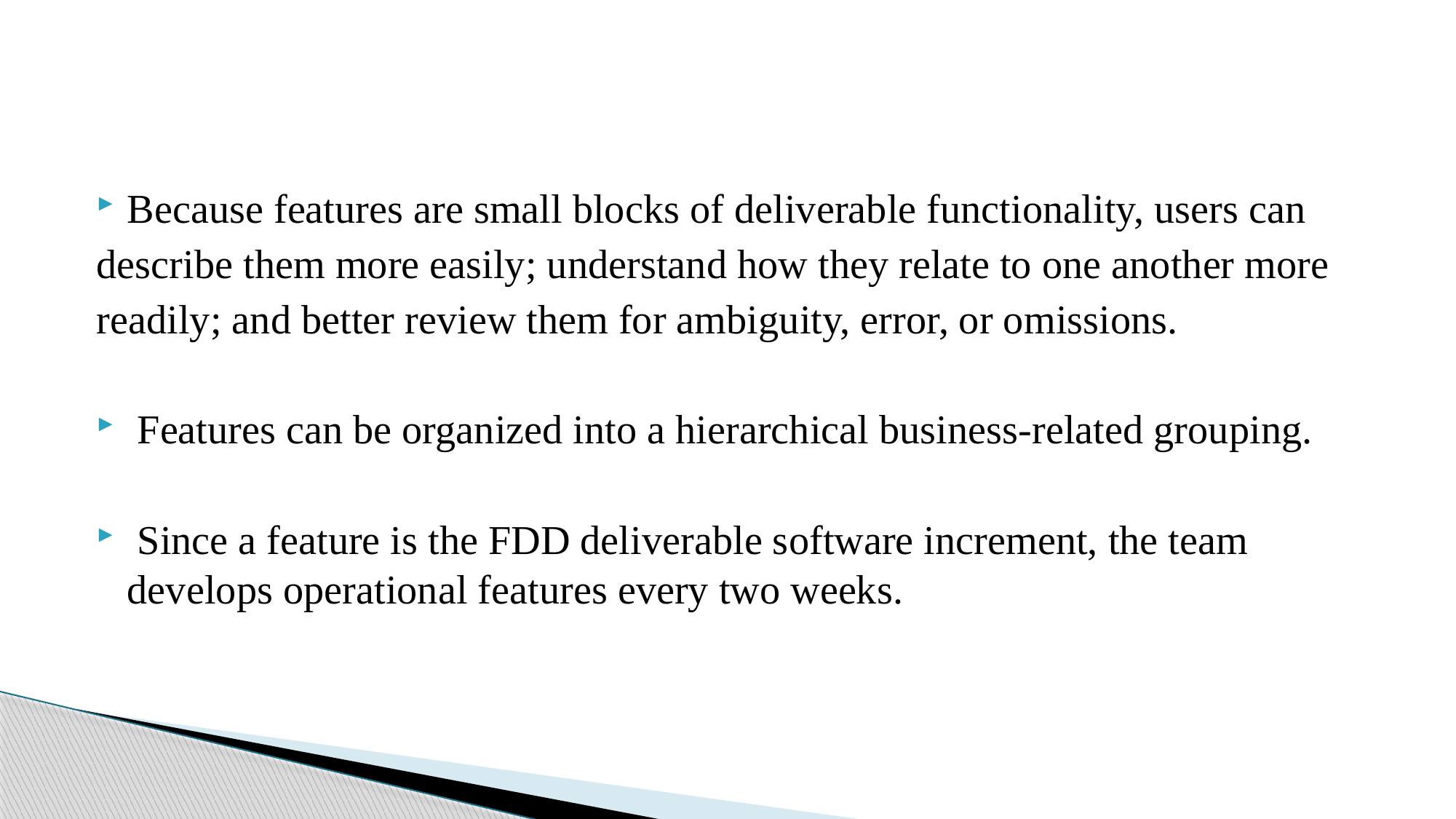

#
Because features are small blocks of deliverable functionality, users can
describe them more easily; understand how they relate to one another more
readily; and better review them for ambiguity, error, or omissions.

 Features can be organized into a hierarchical business-related grouping.

 Since a feature is the FDD deliverable software increment, the team develops operational features every two weeks.